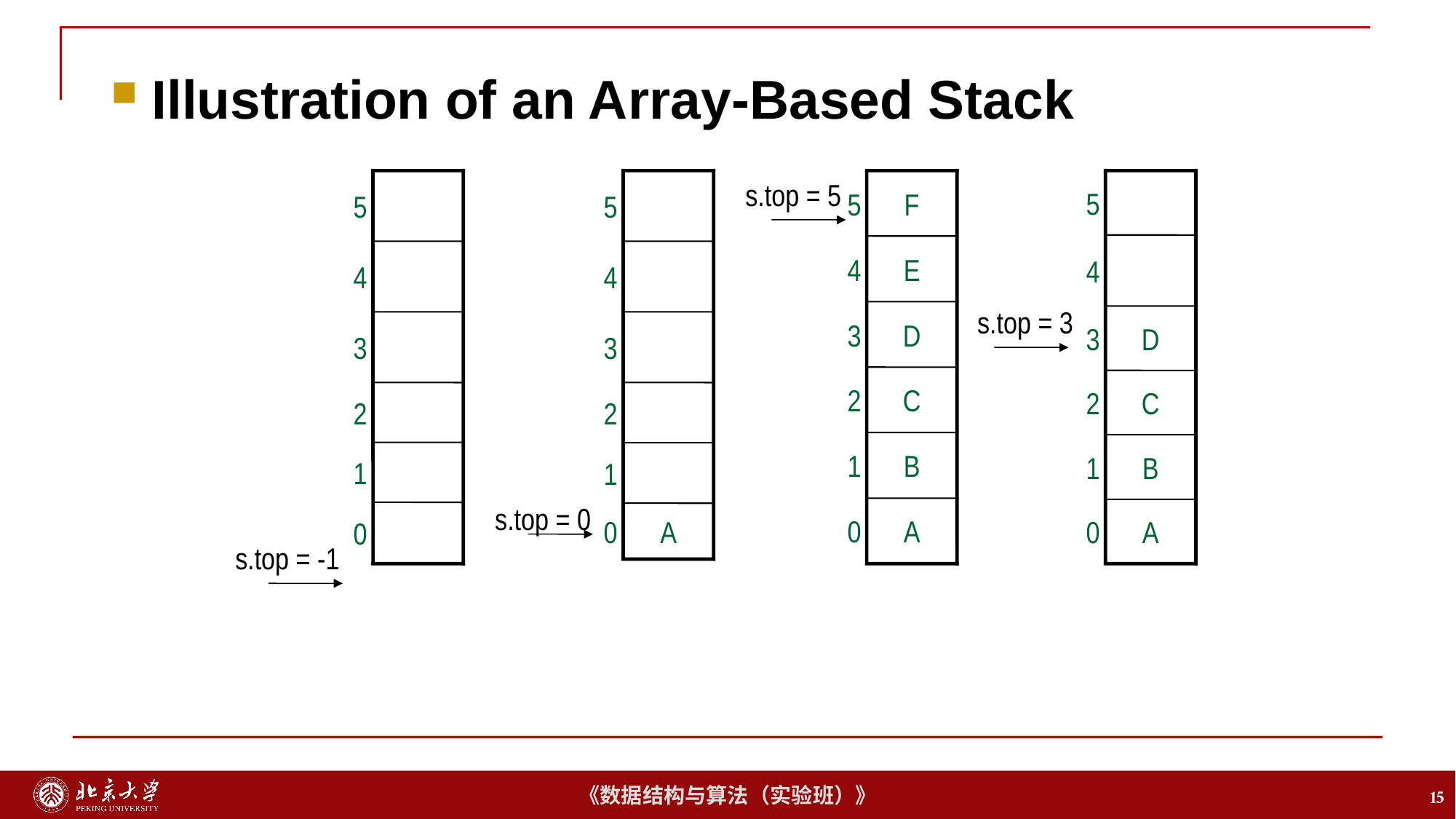

Illustration of an Array-Based Stack
5

5

s.top = 5
5

F

5

4

4

E

4

4

s.top = 3
3

D

3

D

3

3

2

C

2

C

2

2

1

B

1

B

1

1

s.top = 0
0

A

0

A

0

0

A

s.top = -1

15